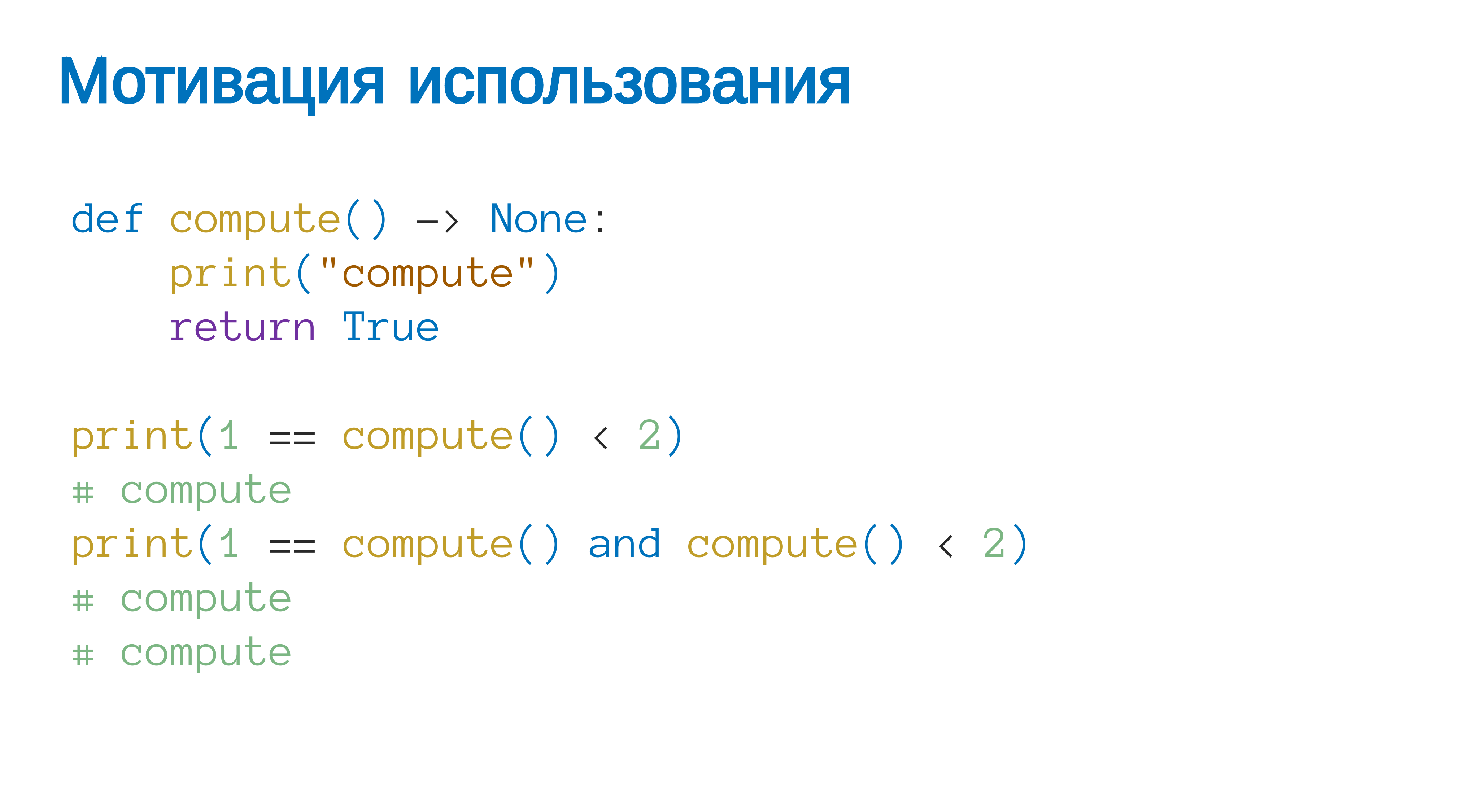

# Мотивация использования
def compute() -> None:
    print("compute")
    return True

print(1 == compute() < 2)
# compute
print(1 == compute() and compute() < 2)
# compute
# compute
48